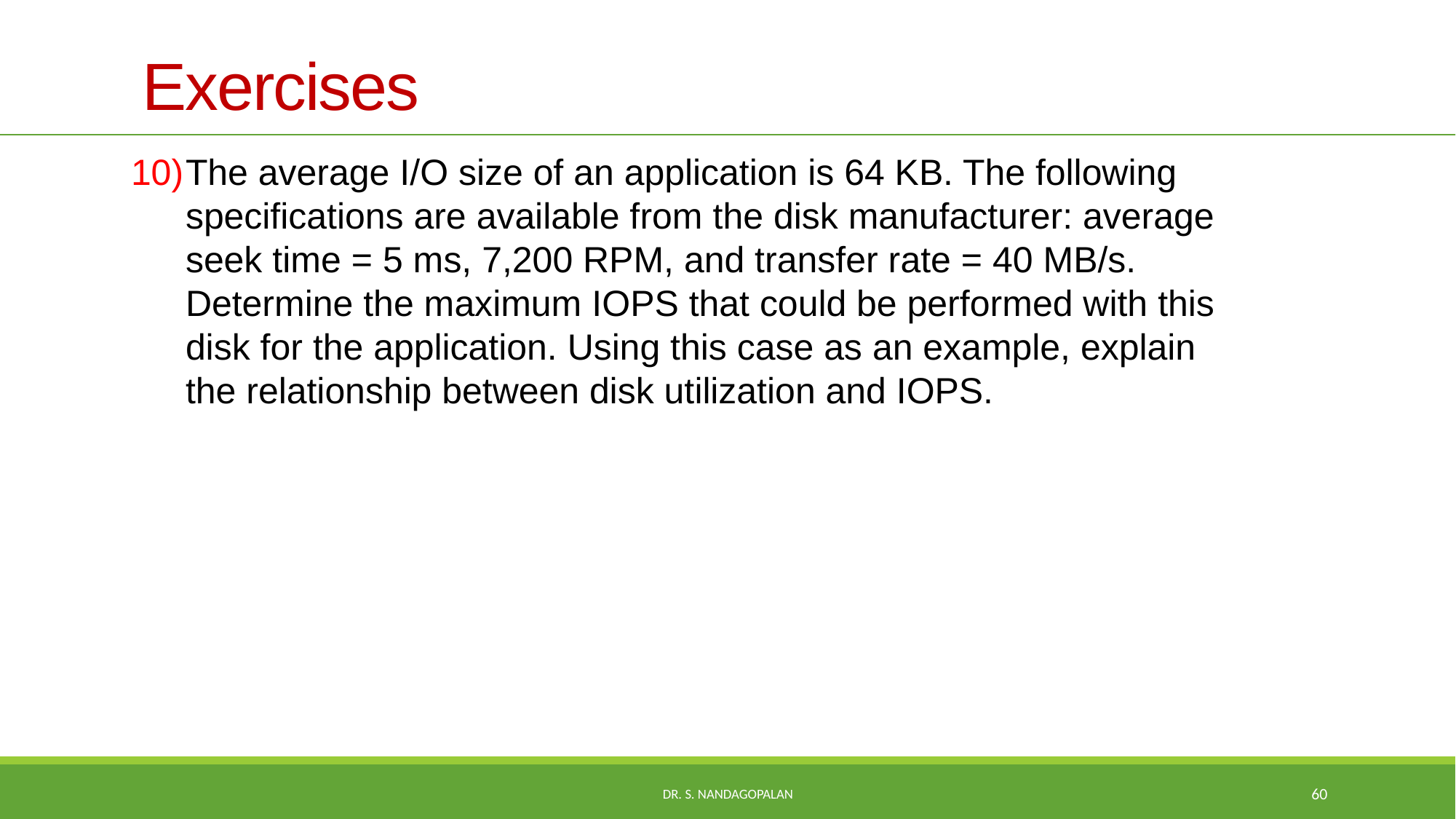

# Exercises
The average I/O size of an application is 64 KB. The following specifications are available from the disk manufacturer: average seek time = 5 ms, 7,200 RPM, and transfer rate = 40 MB/s. Determine the maximum IOPS that could be performed with this disk for the application. Using this case as an example, explain the relationship between disk utilization and IOPS.

Dr. S. Nandagopalan
60